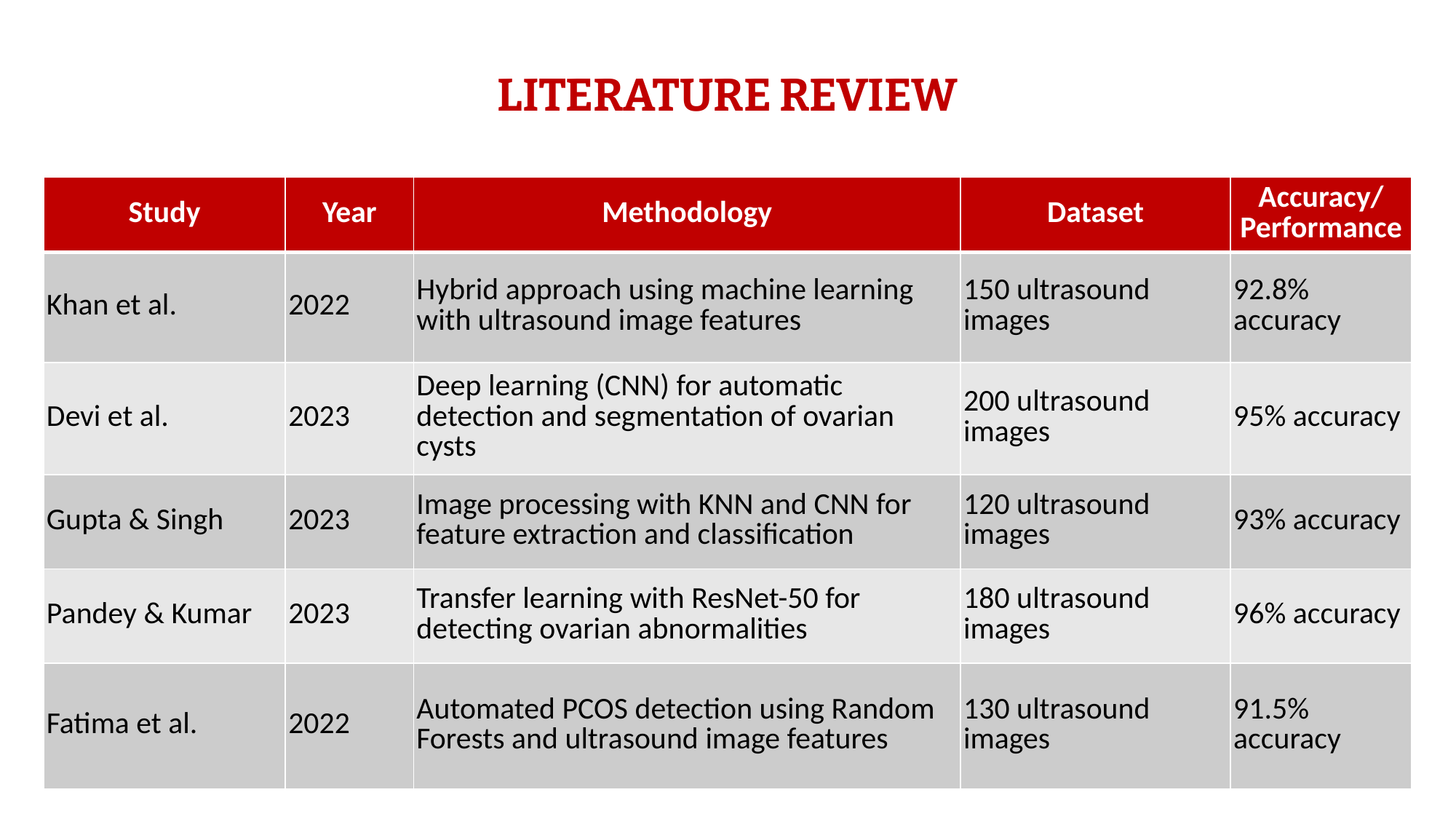

# LITERATURE REVIEW
| Study | Year | Methodology | Dataset | Accuracy/Performance |
| --- | --- | --- | --- | --- |
| Khan et al. | 2022 | Hybrid approach using machine learning with ultrasound image features | 150 ultrasound images | 92.8% accuracy |
| Devi et al. | 2023 | Deep learning (CNN) for automatic detection and segmentation of ovarian cysts | 200 ultrasound images | 95% accuracy |
| Gupta & Singh | 2023 | Image processing with KNN and CNN for feature extraction and classification | 120 ultrasound images | 93% accuracy |
| Pandey & Kumar | 2023 | Transfer learning with ResNet-50 for detecting ovarian abnormalities | 180 ultrasound images | 96% accuracy |
| Fatima et al. | 2022 | Automated PCOS detection using Random Forests and ultrasound image features | 130 ultrasound images | 91.5% accuracy |